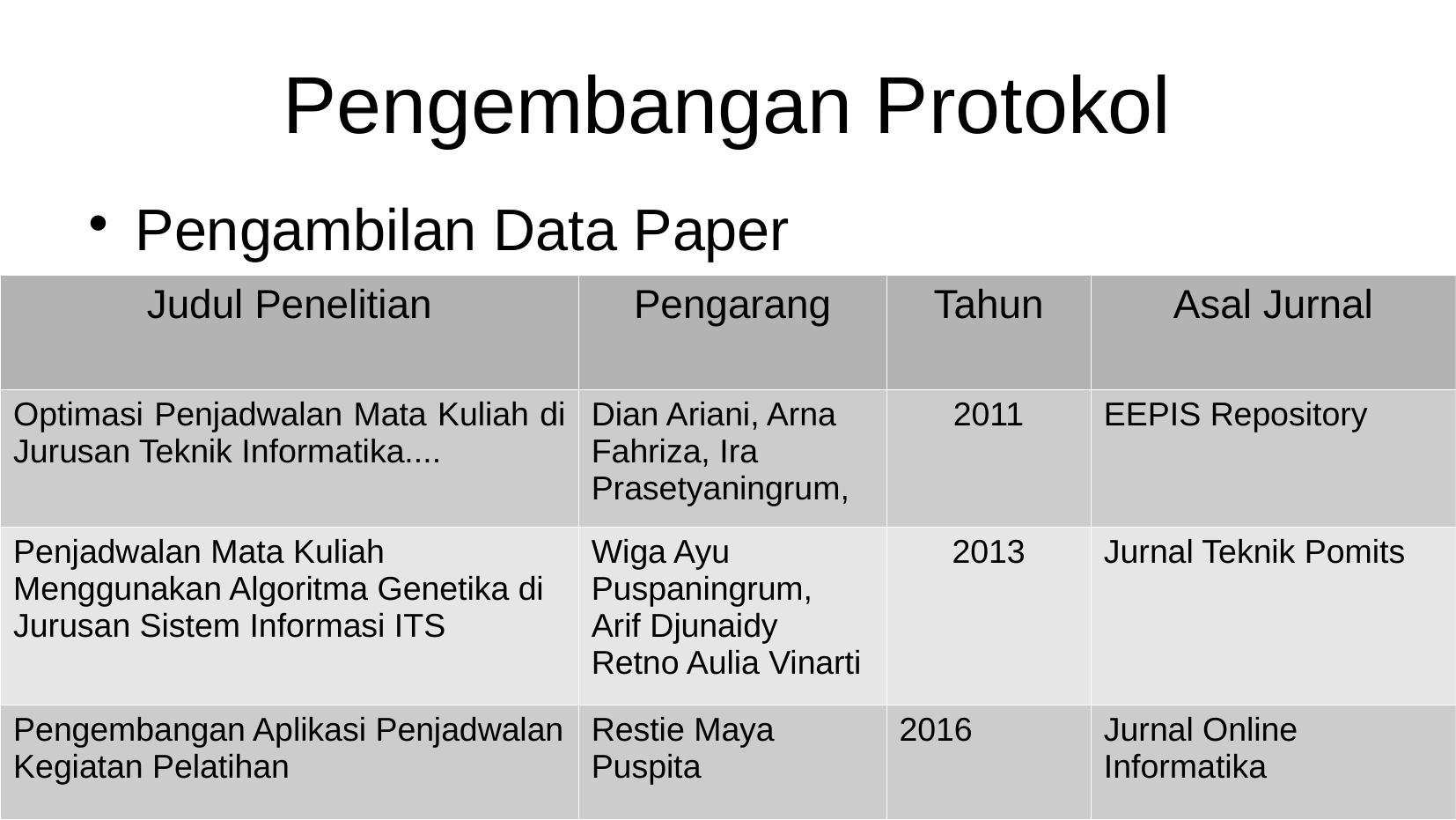

Pengembangan Protokol
Pengambilan Data Paper
| Judul Penelitian | Pengarang | Tahun | Asal Jurnal |
| --- | --- | --- | --- |
| Optimasi Penjadwalan Mata Kuliah di Jurusan Teknik Informatika.... | Dian Ariani, Arna Fahriza, Ira Prasetyaningrum, | 2011 | EEPIS Repository |
| Penjadwalan Mata Kuliah Menggunakan Algoritma Genetika di Jurusan Sistem Informasi ITS | Wiga Ayu Puspaningrum, Arif Djunaidy Retno Aulia Vinarti | 2013 | Jurnal Teknik Pomits |
| Pengembangan Aplikasi Penjadwalan Kegiatan Pelatihan | Restie Maya Puspita | 2016 | Jurnal Online Informatika |